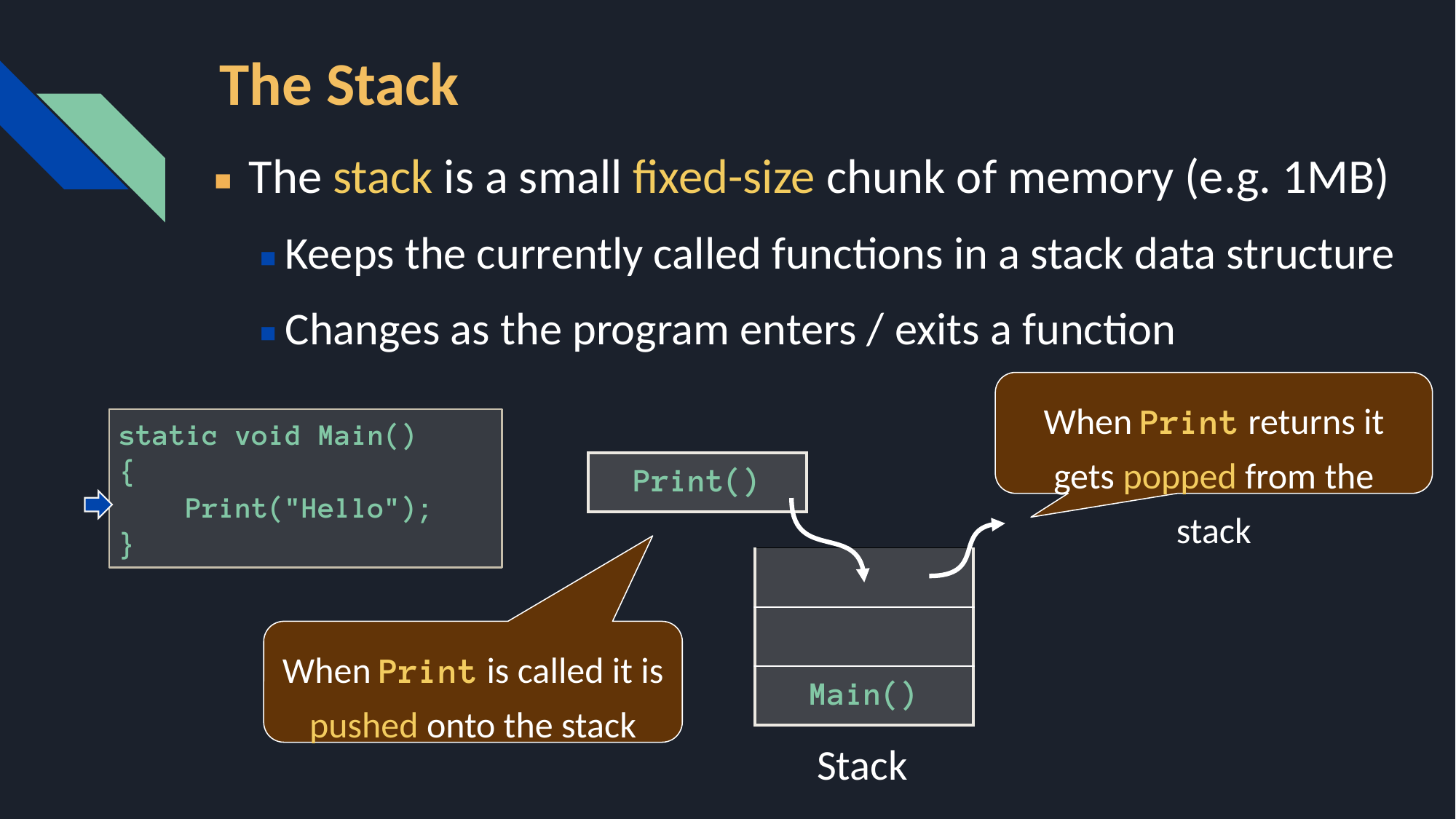

# The Stack
The stack is a small fixed-size chunk of memory (e.g. 1MB)
Keeps the currently called functions in a stack data structure
Changes as the program enters / exits a function

When Print returns it gets popped from the stack
static void Main()
{
    Print("Hello");
}
| Print() |
| --- |

|  |
| --- |
|  |
| Main() |
When Print is called it is pushed onto the stack
Stack